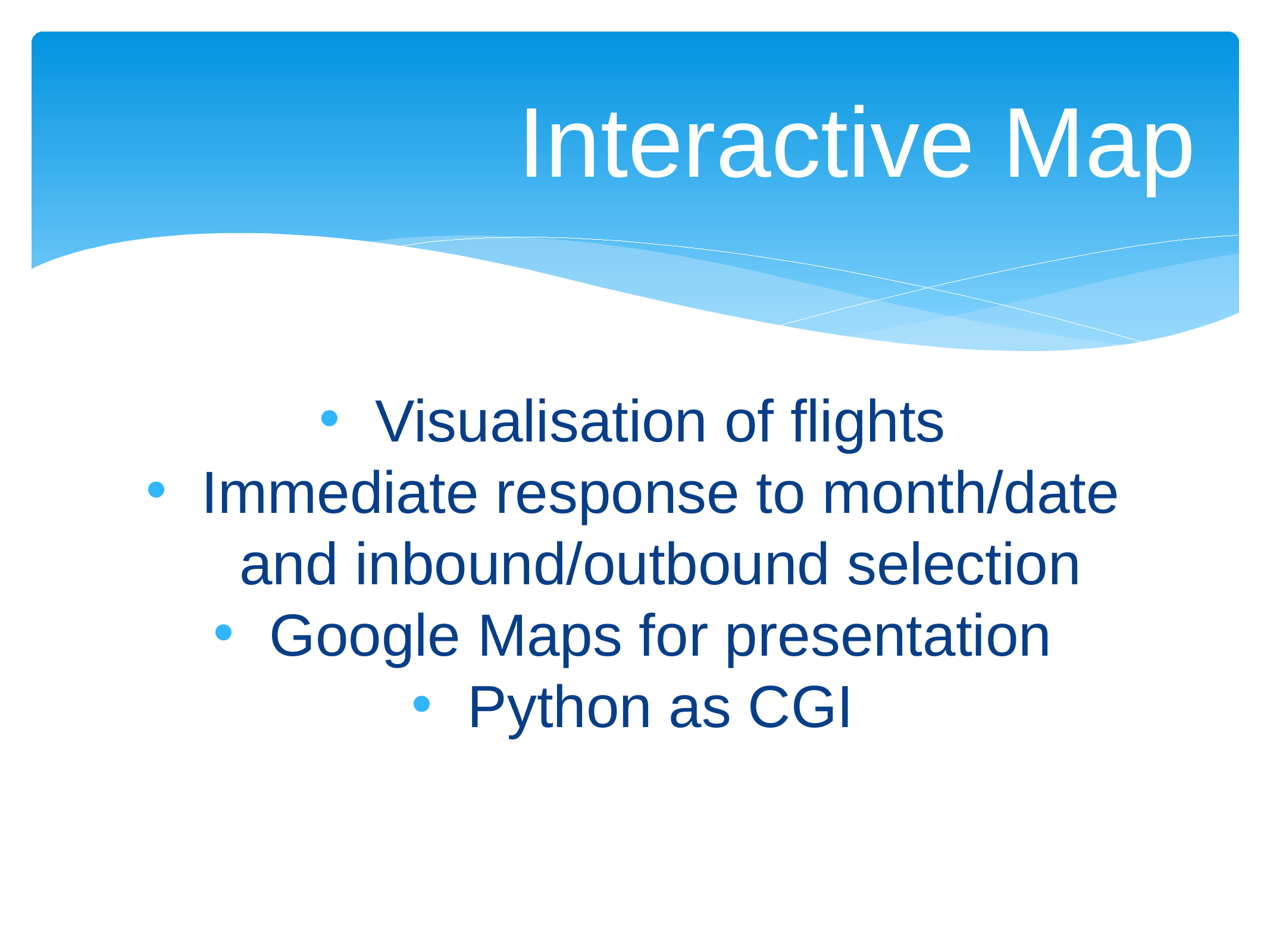

# Interactive Map
Visualisation of flights
Immediate response to month/date and inbound/outbound selection
Google Maps for presentation
Python as CGI